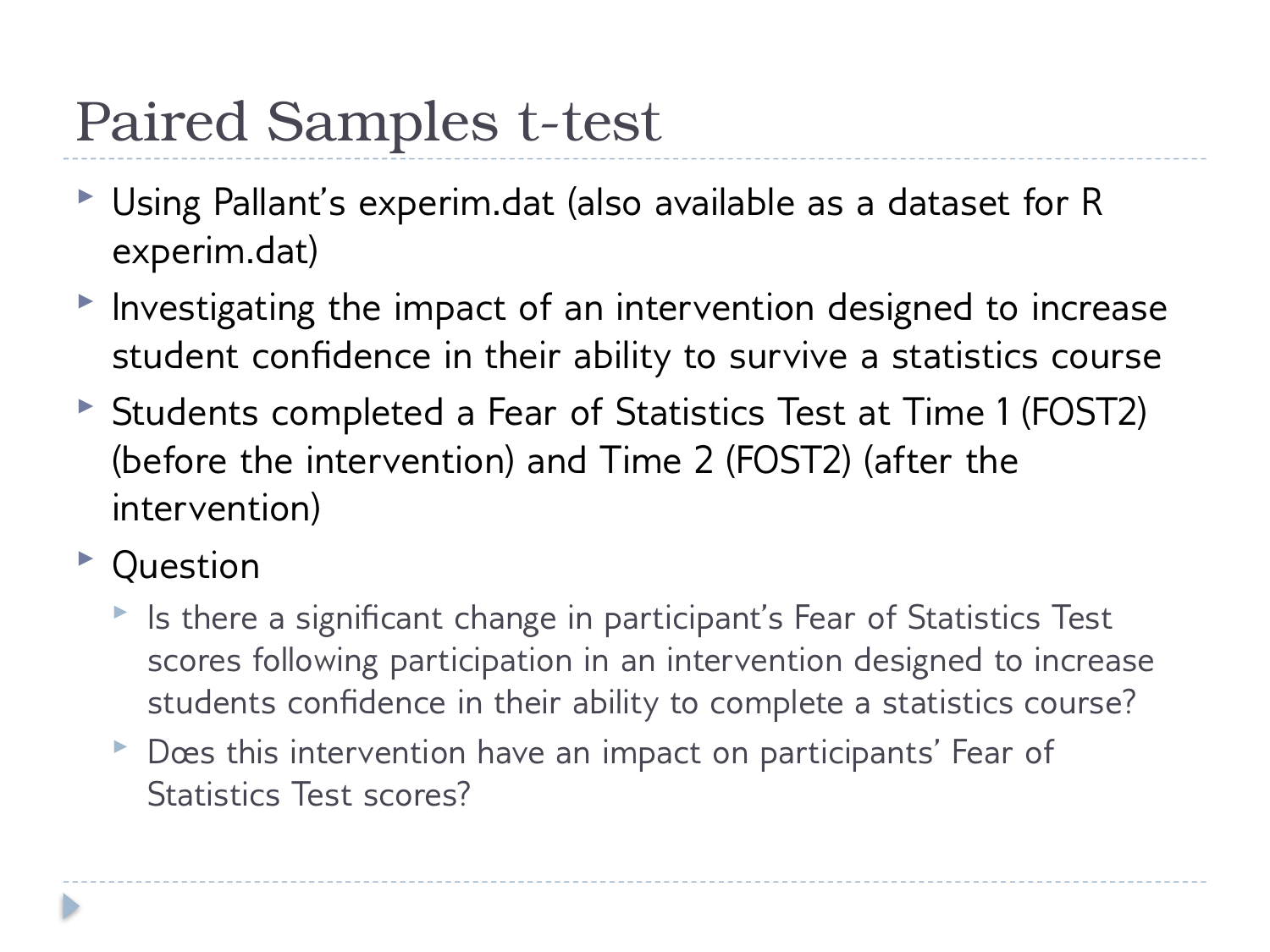

# Paired Samples t-test
Using Pallant’s experim.dat (also available as a dataset for R experim.dat)
Investigating the impact of an intervention designed to increase student confidence in their ability to survive a statistics course
Students completed a Fear of Statistics Test at Time 1 (FOST2) (before the intervention) and Time 2 (FOST2) (after the intervention)
Question
Is there a significant change in participant’s Fear of Statistics Test scores following participation in an intervention designed to increase students confidence in their ability to complete a statistics course?
Does this intervention have an impact on participants’ Fear of Statistics Test scores?